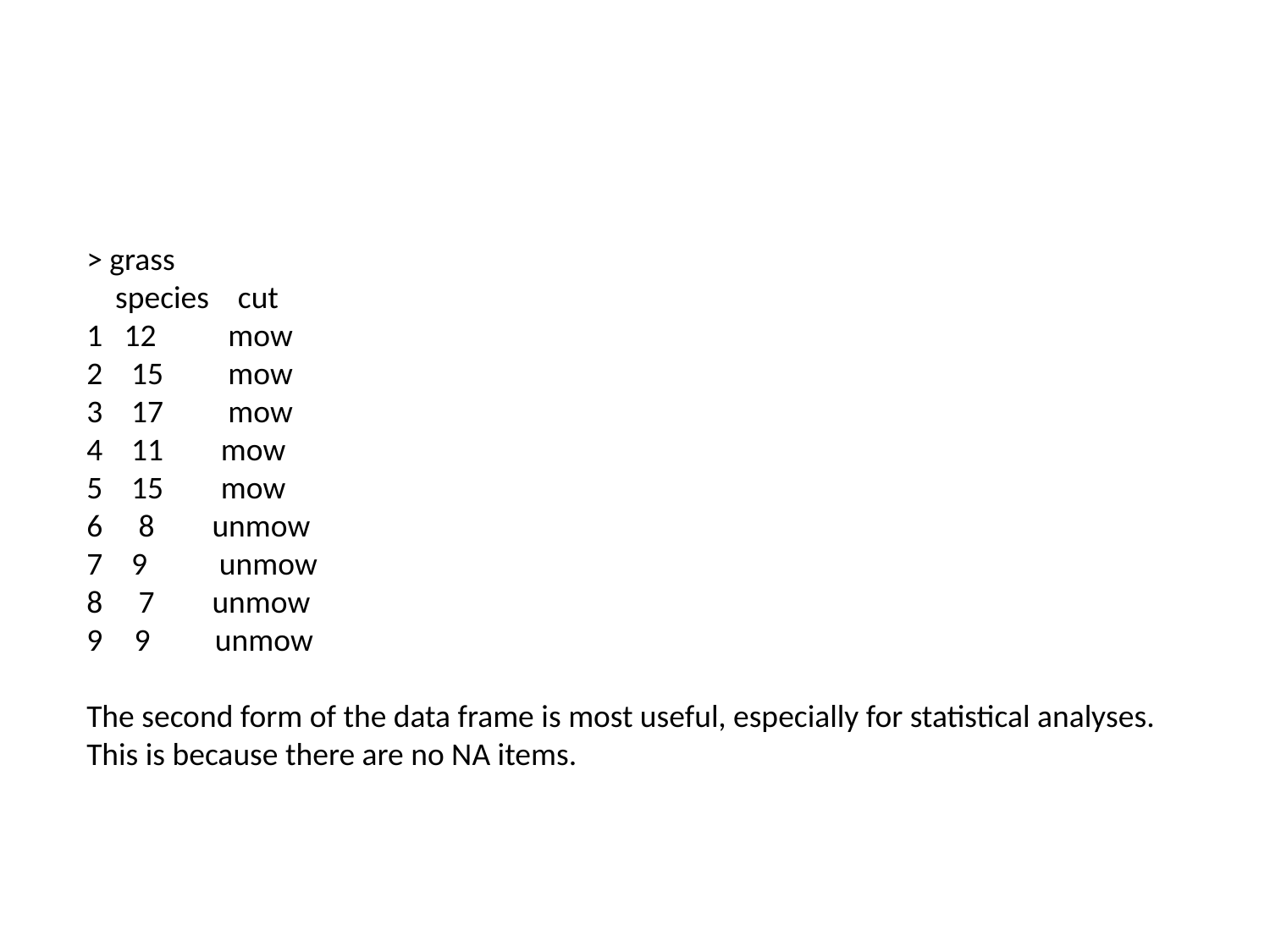

#
> grass
    species    cut
1   12          mow
2    15         mow
3    17         mow
4    11        mow
5    15        mow
6     8        unmow
7    9          unmow
8     7        unmow
9         unmow

The second form of the data frame is most useful, especially for statistical analyses. This is because there are no NA items.